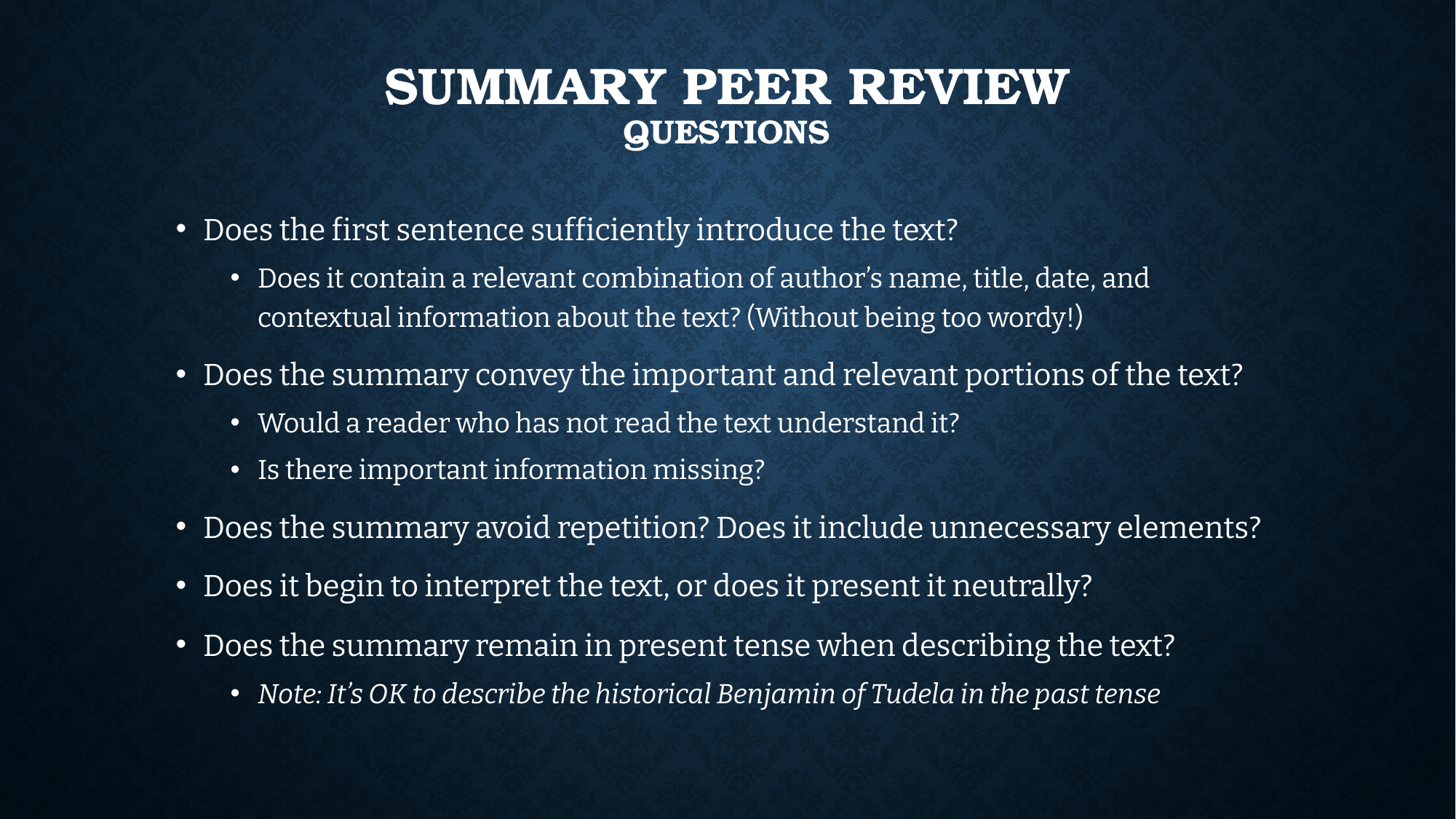

# Summary Peer Review Questions
Does the first sentence sufficiently introduce the text?
Does it contain a relevant combination of author’s name, title, date, and contextual information about the text? (Without being too wordy!)
Does the summary convey the important and relevant portions of the text?
Would a reader who has not read the text understand it?
Is there important information missing?
Does the summary avoid repetition? Does it include unnecessary elements?
Does it begin to interpret the text, or does it present it neutrally?
Does the summary remain in present tense when describing the text?
Note: It’s OK to describe the historical Benjamin of Tudela in the past tense